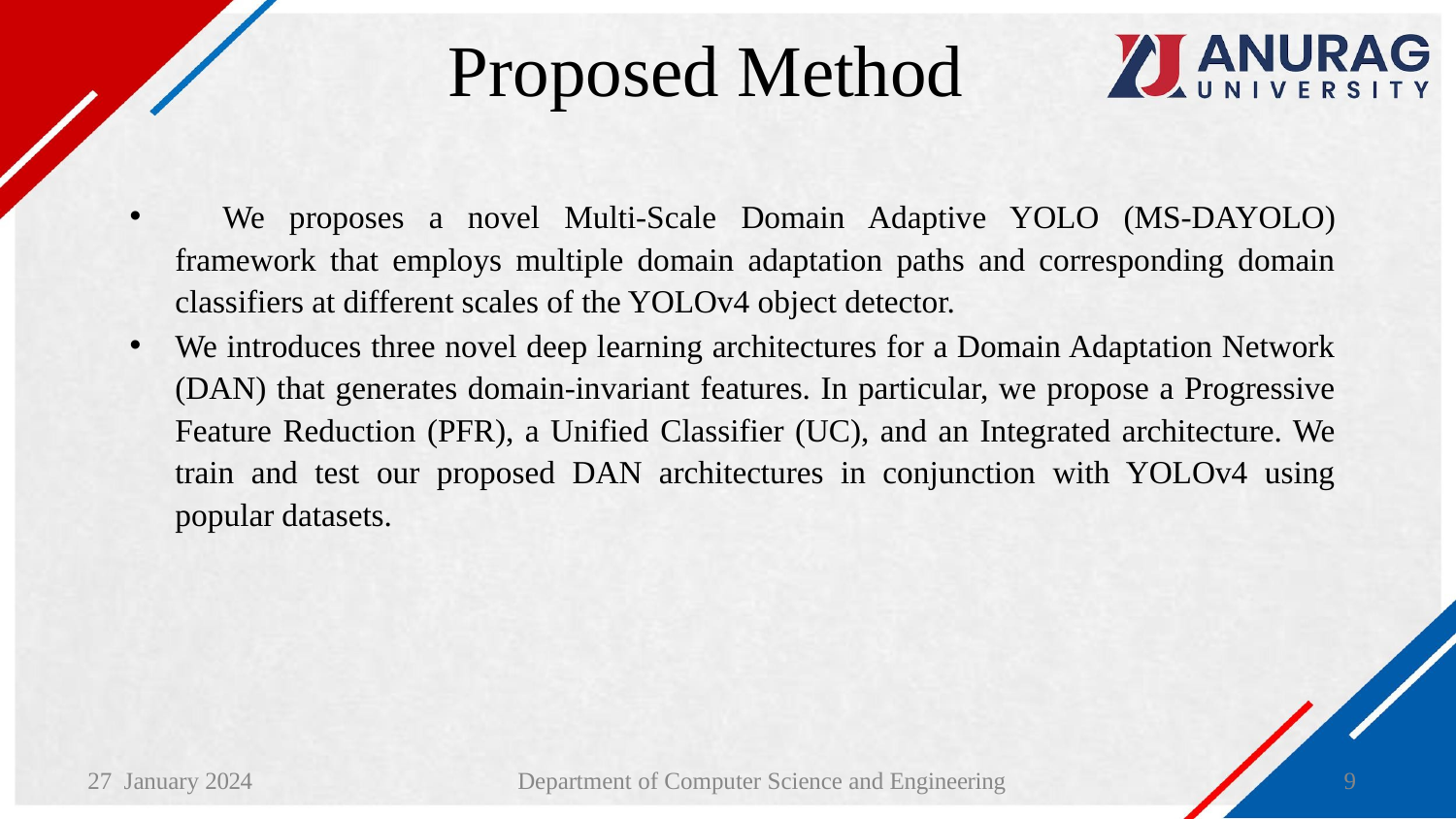

# Proposed Method
	We proposes a novel Multi-Scale Domain Adaptive YOLO (MS-DAYOLO) framework that employs multiple domain adaptation paths and corresponding domain classifiers at different scales of the YOLOv4 object detector.
We introduces three novel deep learning architectures for a Domain Adaptation Network (DAN) that generates domain-invariant features. In particular, we propose a Progressive Feature Reduction (PFR), a Unified Classifier (UC), and an Integrated architecture. We train and test our proposed DAN architectures in conjunction with YOLOv4 using popular datasets.

27 January 2024
9
Department of Computer Science and Engineering